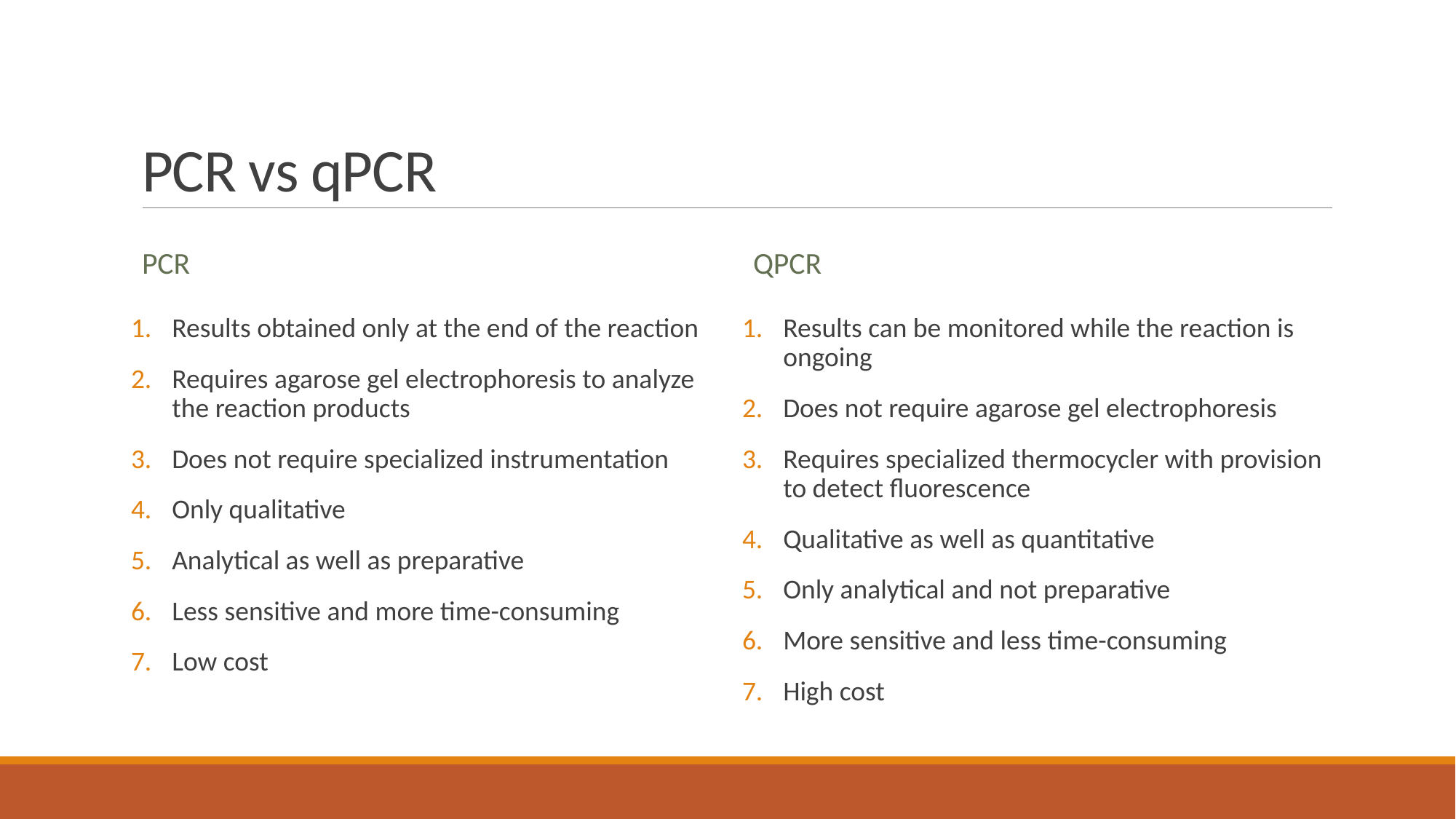

# PCR vs qPCR
PCR
qPCR
Results obtained only at the end of the reaction
Requires agarose gel electrophoresis to analyze the reaction products
Does not require specialized instrumentation
Only qualitative
Analytical as well as preparative
Less sensitive and more time-consuming
Low cost
Results can be monitored while the reaction is ongoing
Does not require agarose gel electrophoresis
Requires specialized thermocycler with provision to detect fluorescence
Qualitative as well as quantitative
Only analytical and not preparative
More sensitive and less time-consuming
High cost